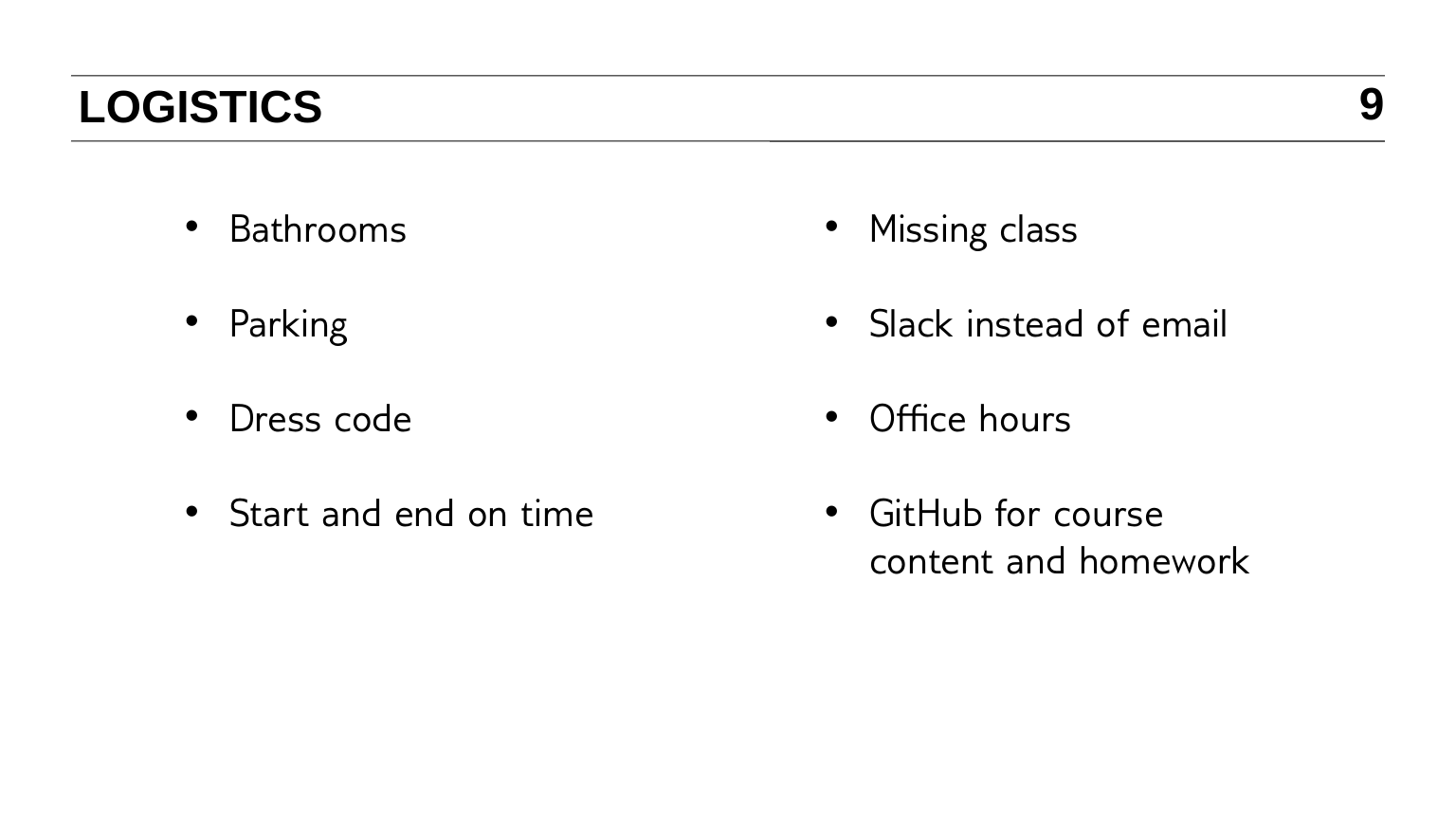

Logistics
9
Bathrooms

Parking

Dress code

Start and end on time

Missing class

Slack instead of email

Office hours

GitHub for course content and homework